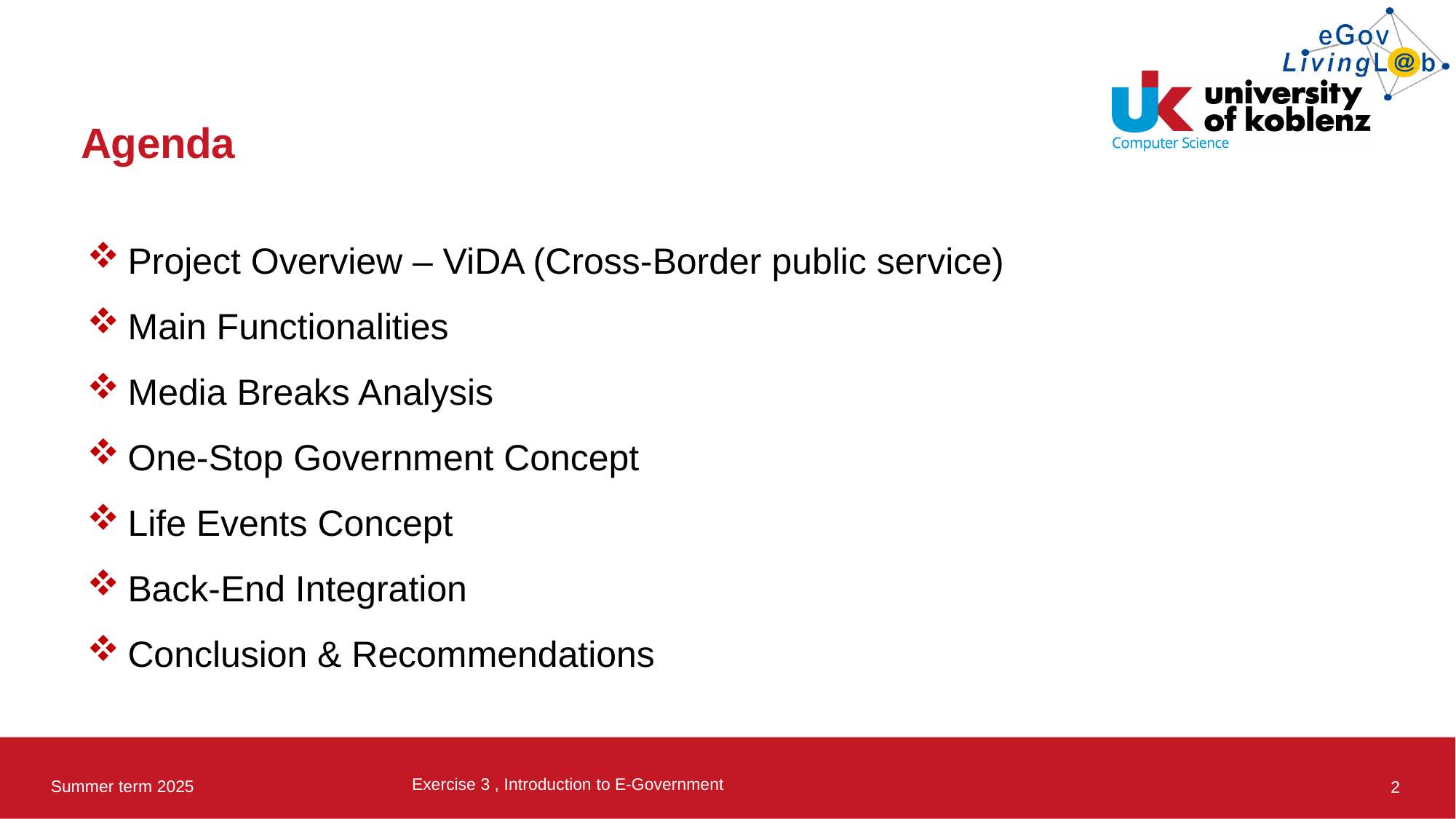

# Agenda
Project Overview – ViDA (Cross-Border public service)
Main Functionalities
Media Breaks Analysis
One-Stop Government Concept
Life Events Concept
Back-End Integration
Conclusion & Recommendations
Exercise 3 , Introduction to E-Government
Summer term 2025
2